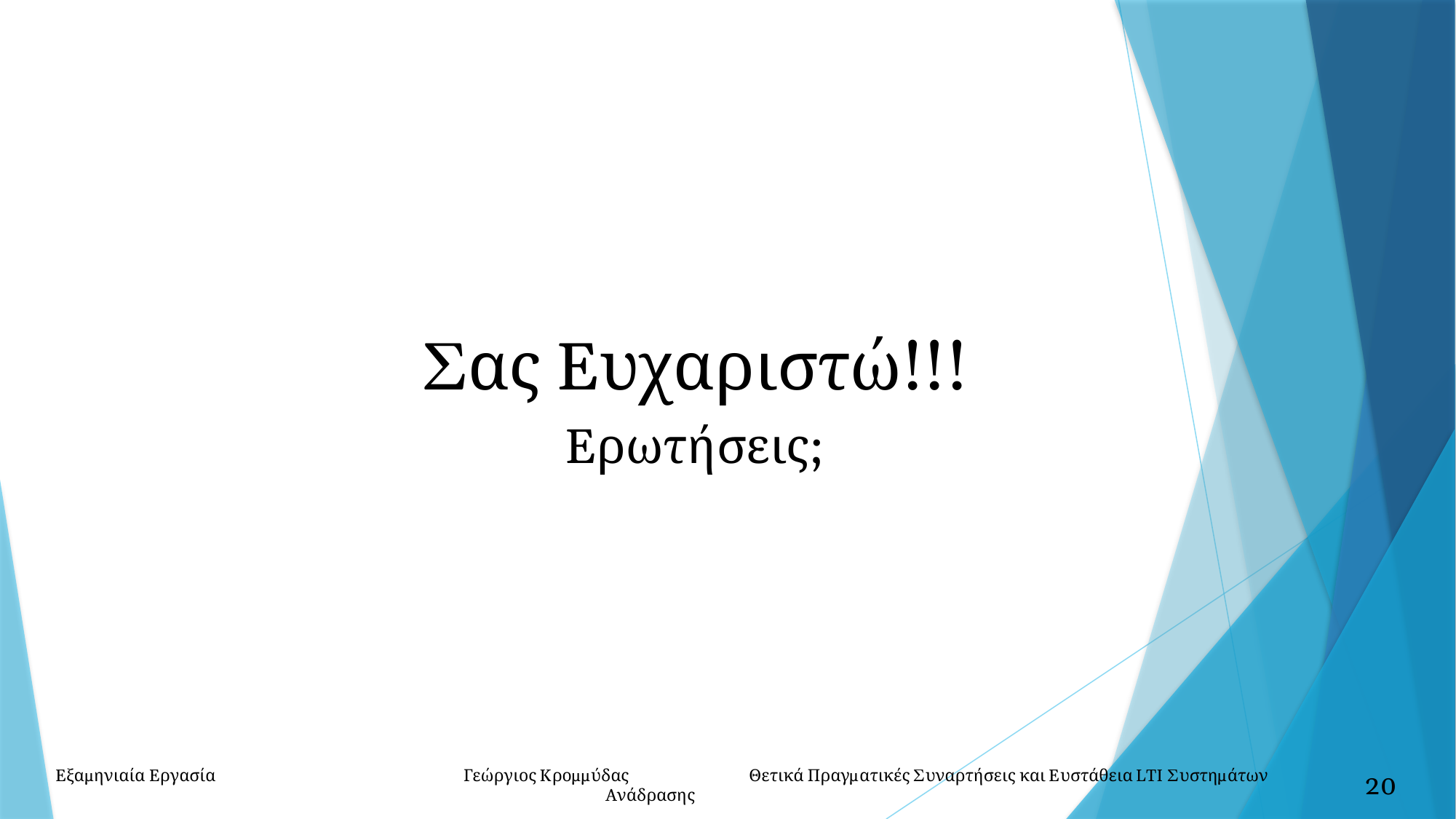

Σας Ευχαριστώ!!!
Ερωτήσεις;
Εξαμηνιαία Εργασία                                                              Γεώργιος Κρομμύδας                              Θετικά Πραγματικές Συναρτήσεις και Ευστάθεια LTI Συστημάτων Ανάδρασης
20